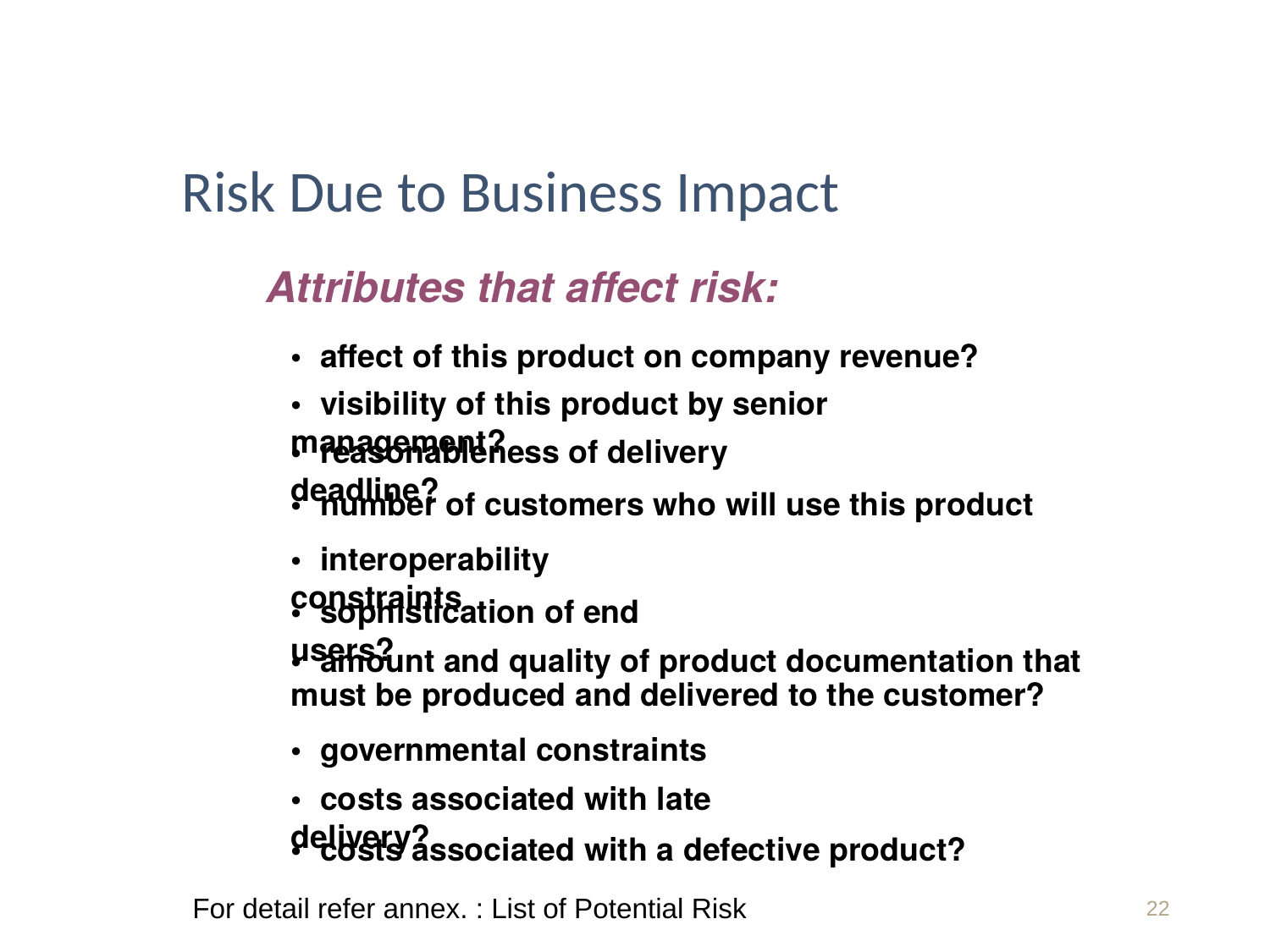

# Risk Due to Business Impact
Attributes that affect risk:
•  affect of this product on company revenue?

•  visibility of this product by senior management?

•  reasonableness of delivery deadline?

•  number of customers who will use this product
•  interoperability constraints
•  sophistication of end users?

•  amount and quality of product documentation that
must be produced and delivered to the customer?

•  governmental constraints
•  costs associated with late delivery?

•  costs associated with a defective product?
22
For detail refer annex. : List of Potential Risk